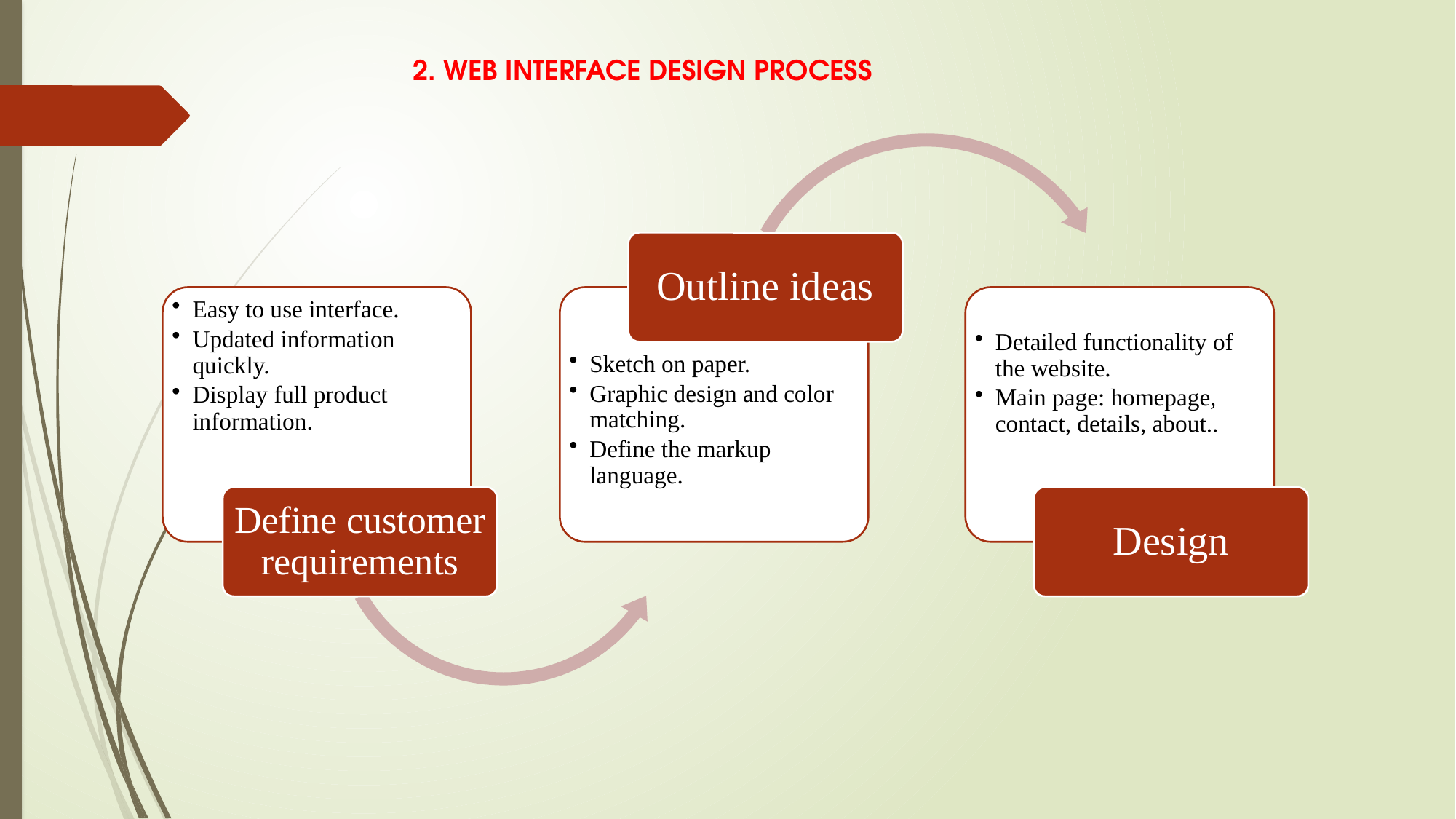

2. WEB INTERFACE DESIGN PROCESS

Outline ideas

Easy to use interface.
Updated information quickly.
Display full product information.

Sketch on paper.
Graphic design and color matching.
Define the markup language.

Detailed functionality of the website.
Main page: homepage, contact, details, about..

Define customer requirements

Design